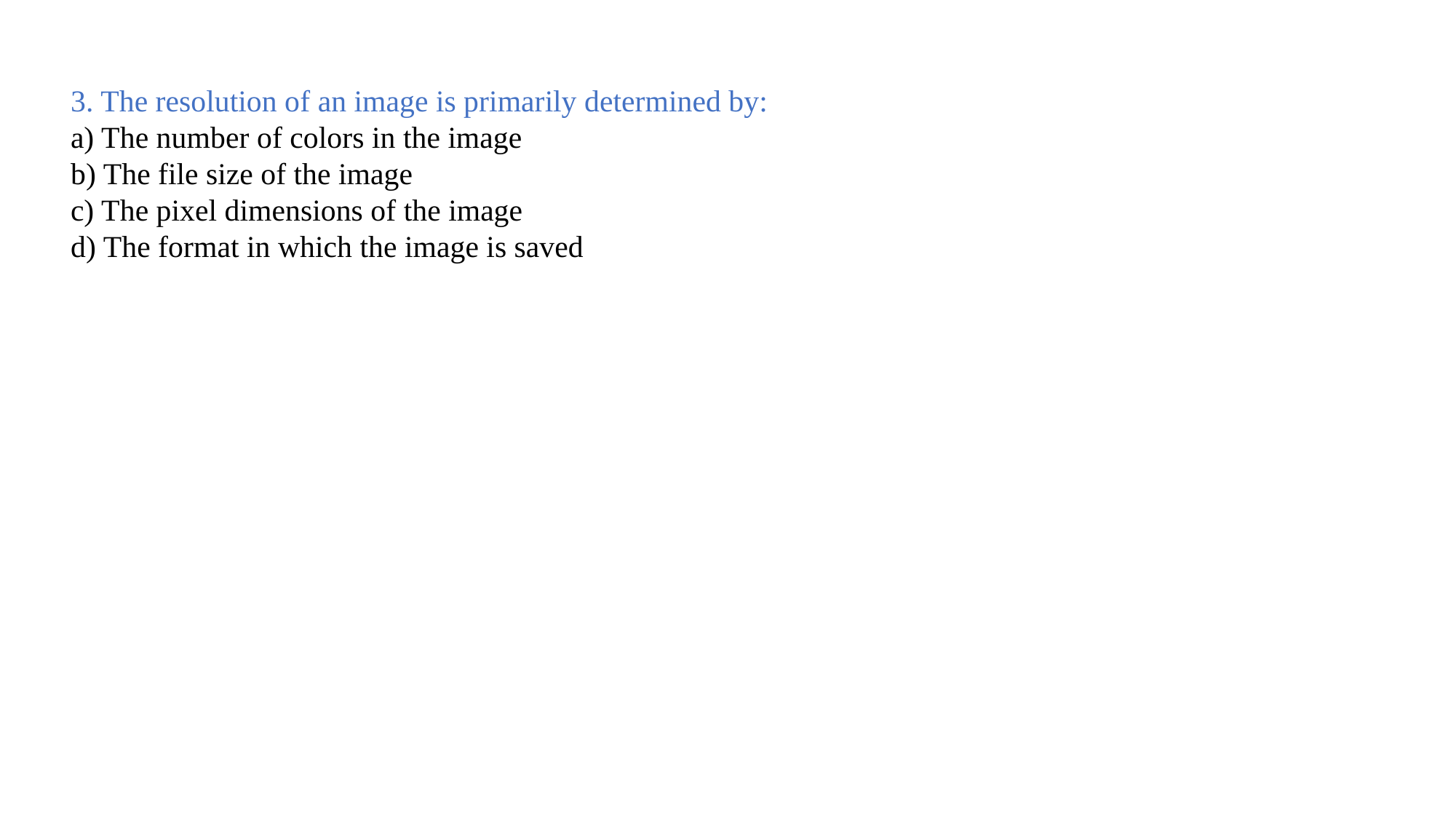

3. The resolution of an image is primarily determined by:
a) The number of colors in the image
b) The file size of the image
c) The pixel dimensions of the image
d) The format in which the image is saved